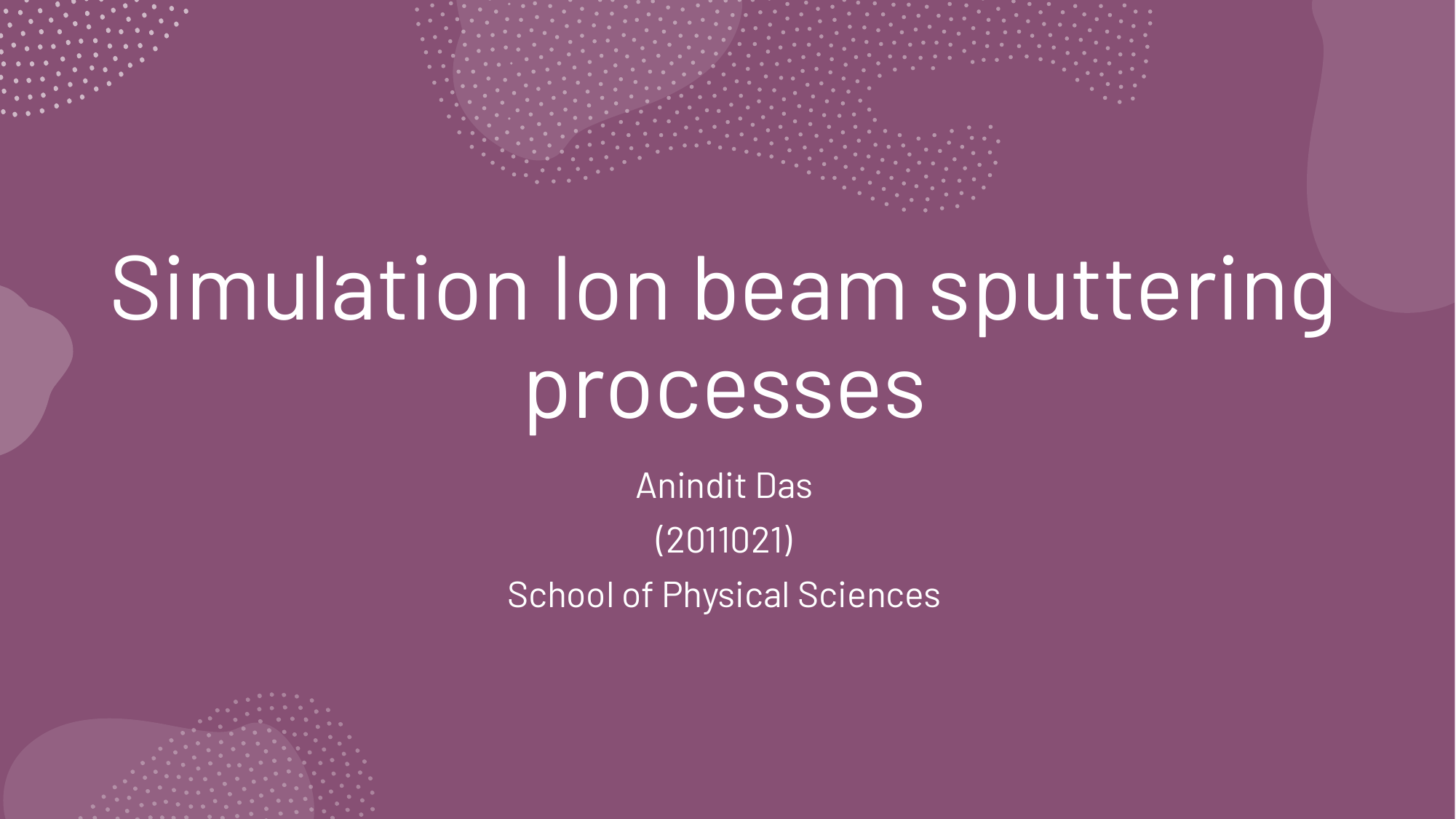

# Simulation Ion beam sputtering processes
Anindit Das
(2011021)
School of Physical Sciences